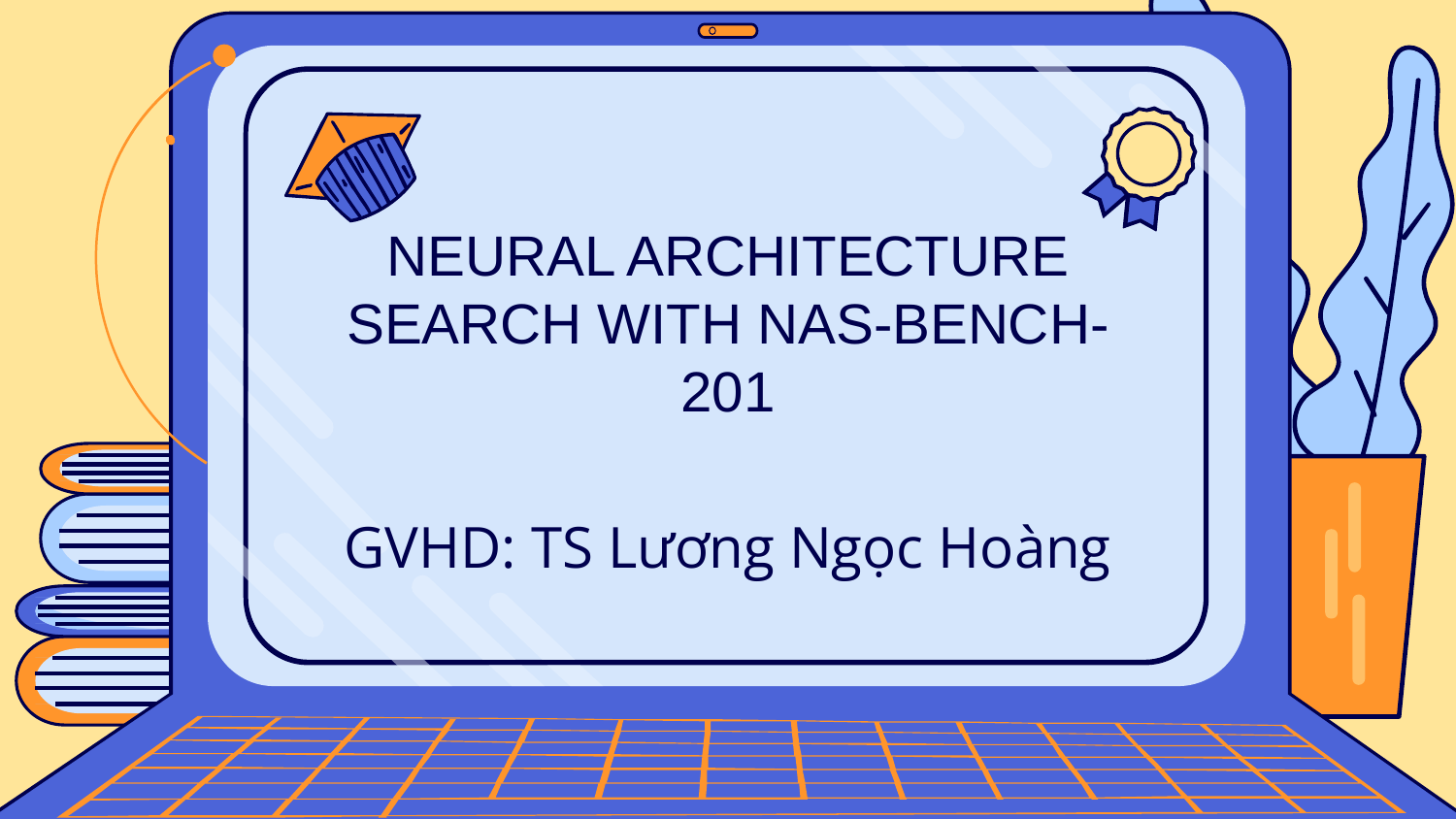

# NEURAL ARCHITECTURE SEARCH WITH NAS-BENCH-201
GVHD: TS Lương Ngọc Hoàng